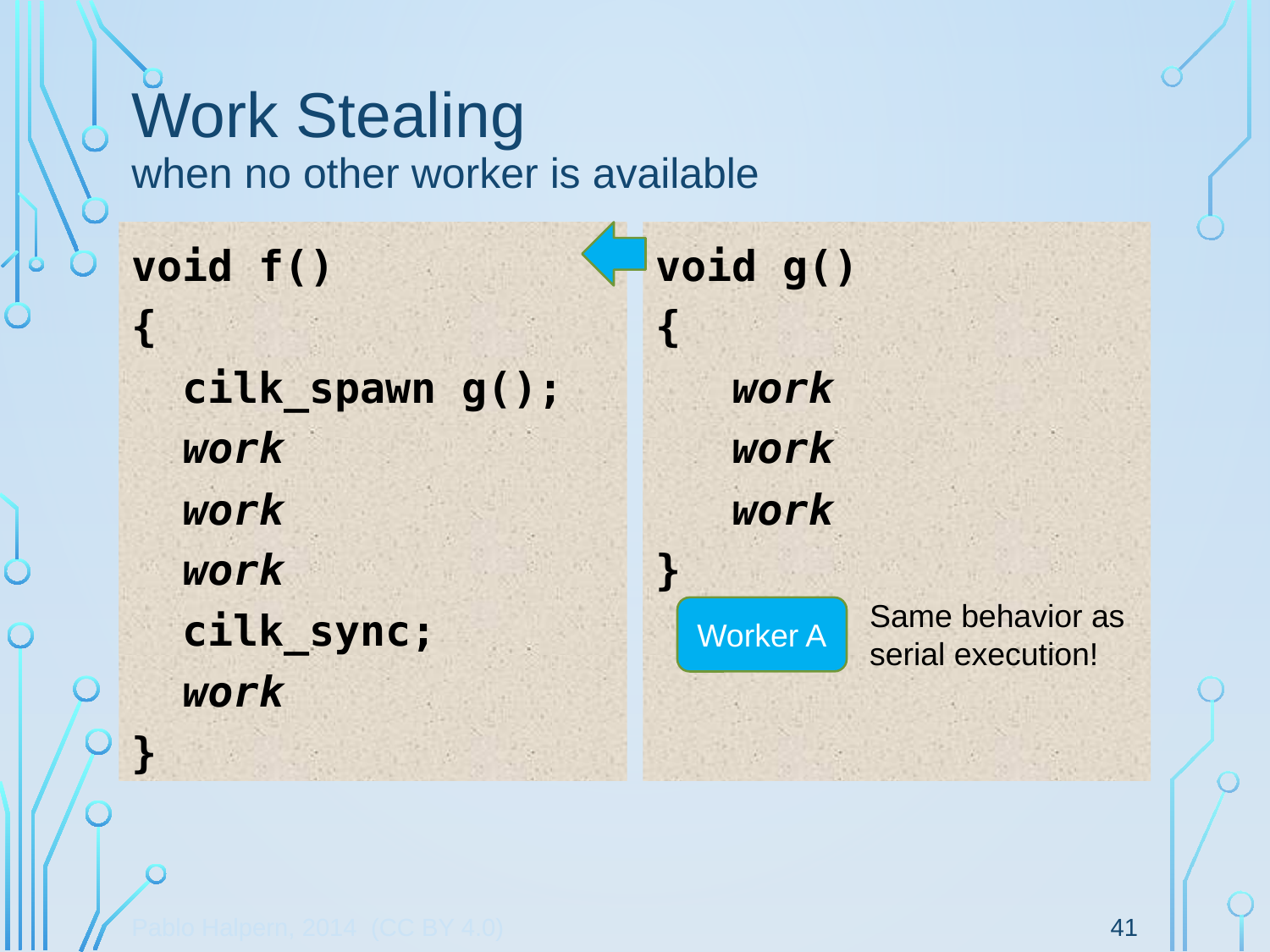

# Work Stealing when no other worker is available
void f()
{
  cilk_spawn g();
  work
  work
  work
  cilk_sync;
  work
}

void g()
{
   work
   work
   work
}
Same behavior as serial execution!
Worker A
41
Pablo Halpern, 2014  (CC BY 4.0)